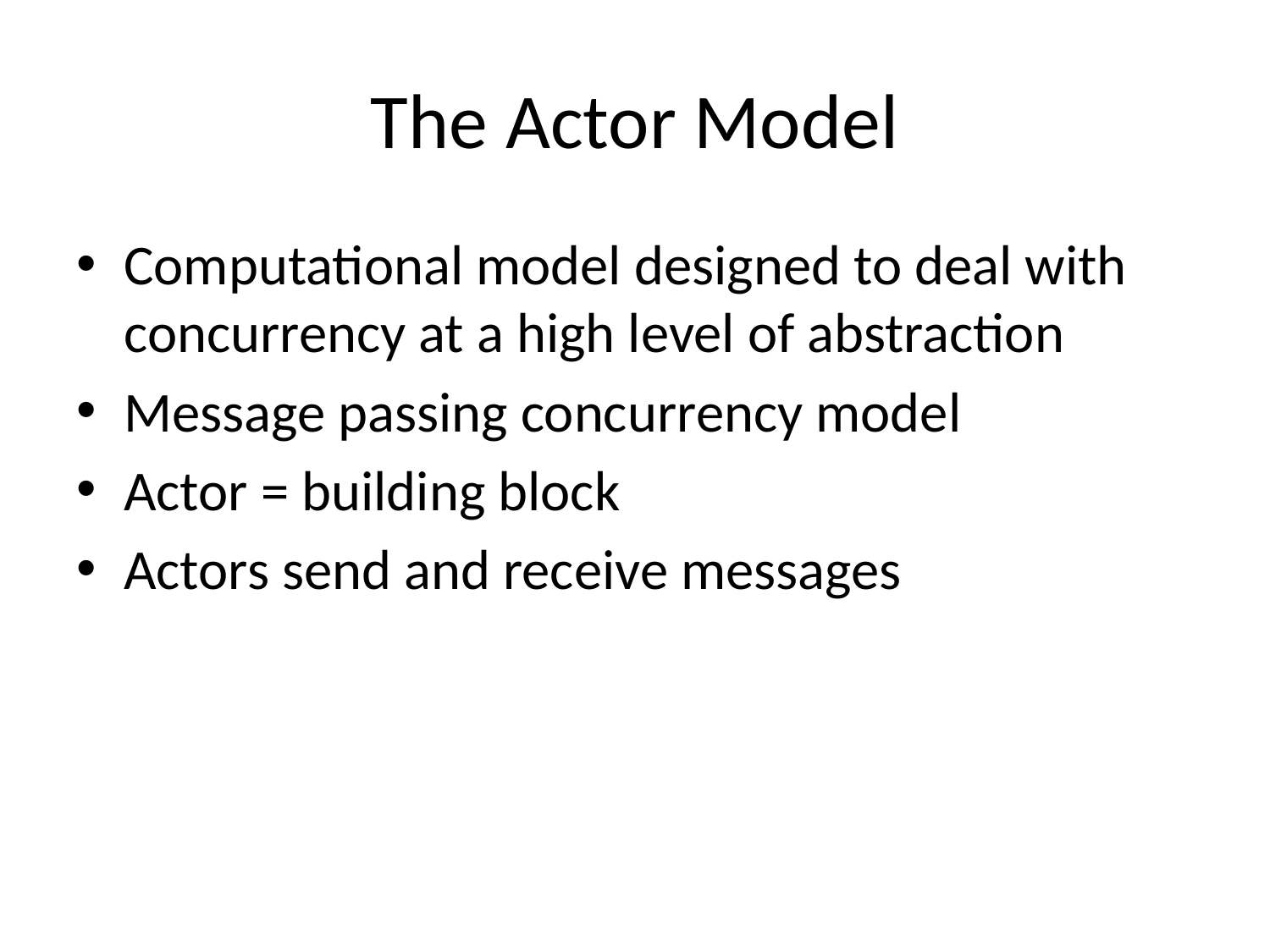

# The Actor Model
Computational model designed to deal with concurrency at a high level of abstraction
Message passing concurrency model
Actor = building block
Actors send and receive messages